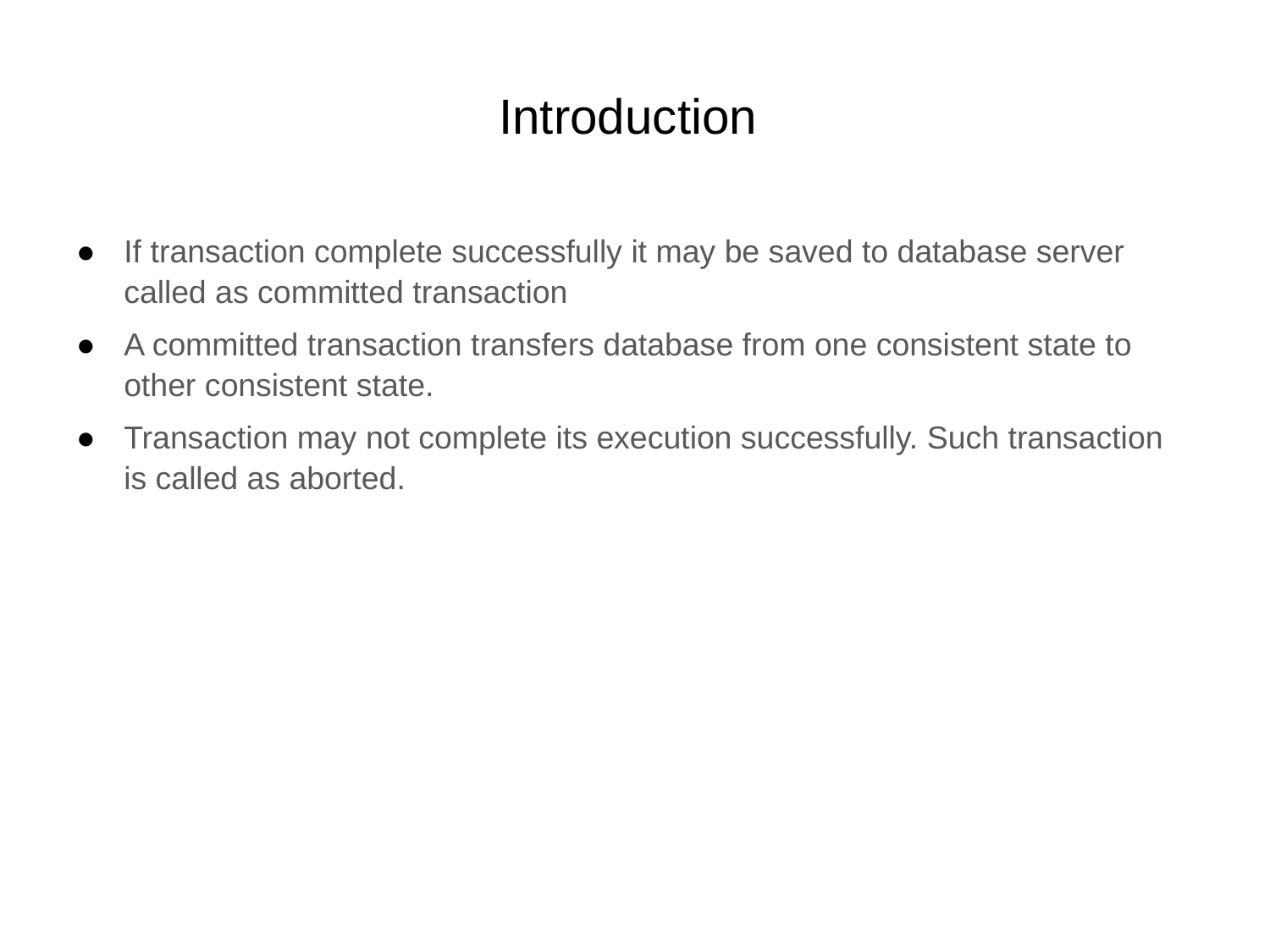

# Introduction
If transaction complete successfully it may be saved to database server called as committed transaction
A committed transaction transfers database from one consistent state to other consistent state.
Transaction may not complete its execution successfully. Such transaction is called as aborted.